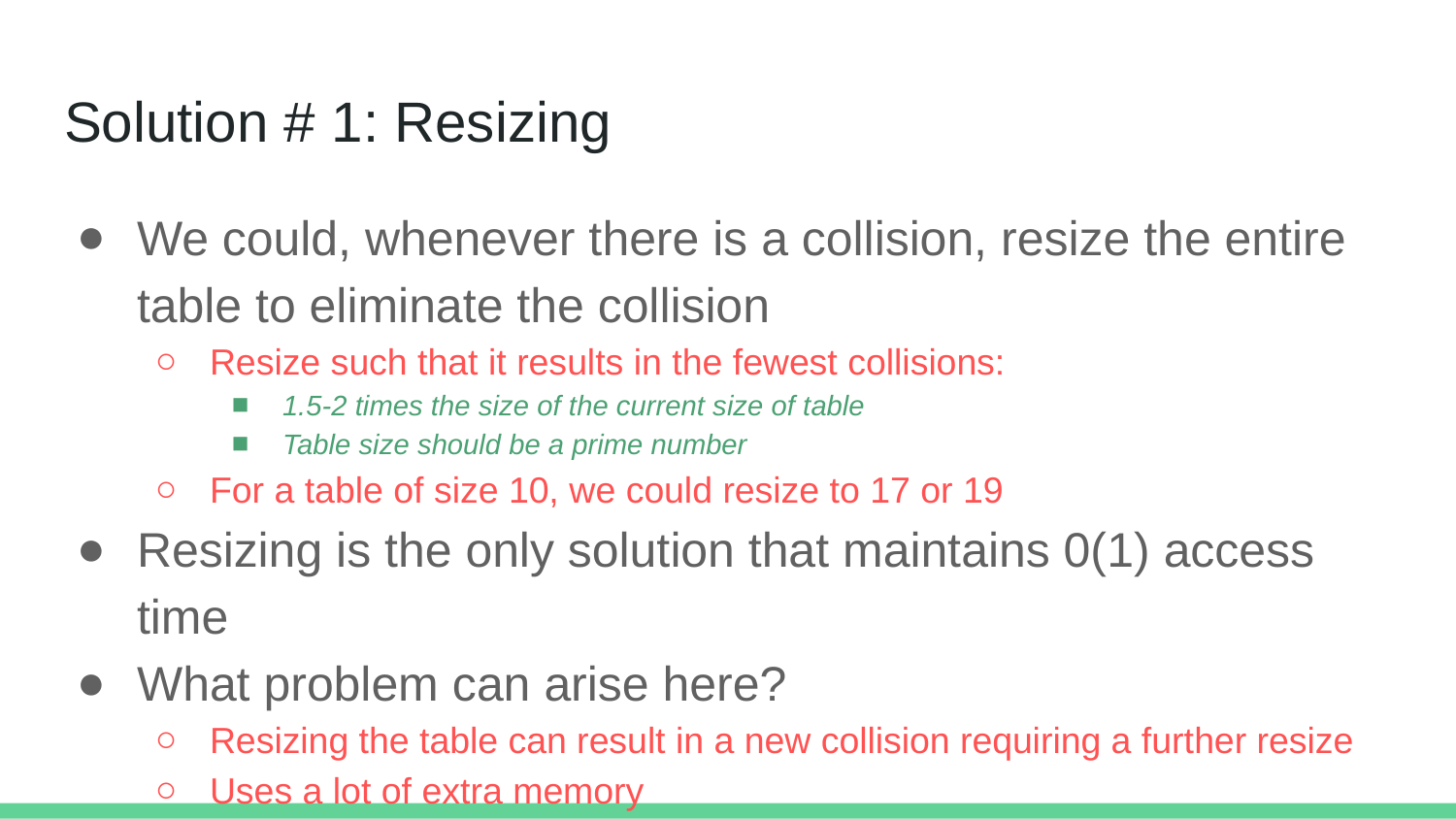

# Solution # 1: Resizing
We could, whenever there is a collision, resize the entire table to eliminate the collision
Resize such that it results in the fewest collisions:
1.5-2 times the size of the current size of table
Table size should be a prime number
For a table of size 10, we could resize to 17 or 19
Resizing is the only solution that maintains 0(1) access time
What problem can arise here?
Resizing the table can result in a new collision requiring a further resize
Uses a lot of extra memory